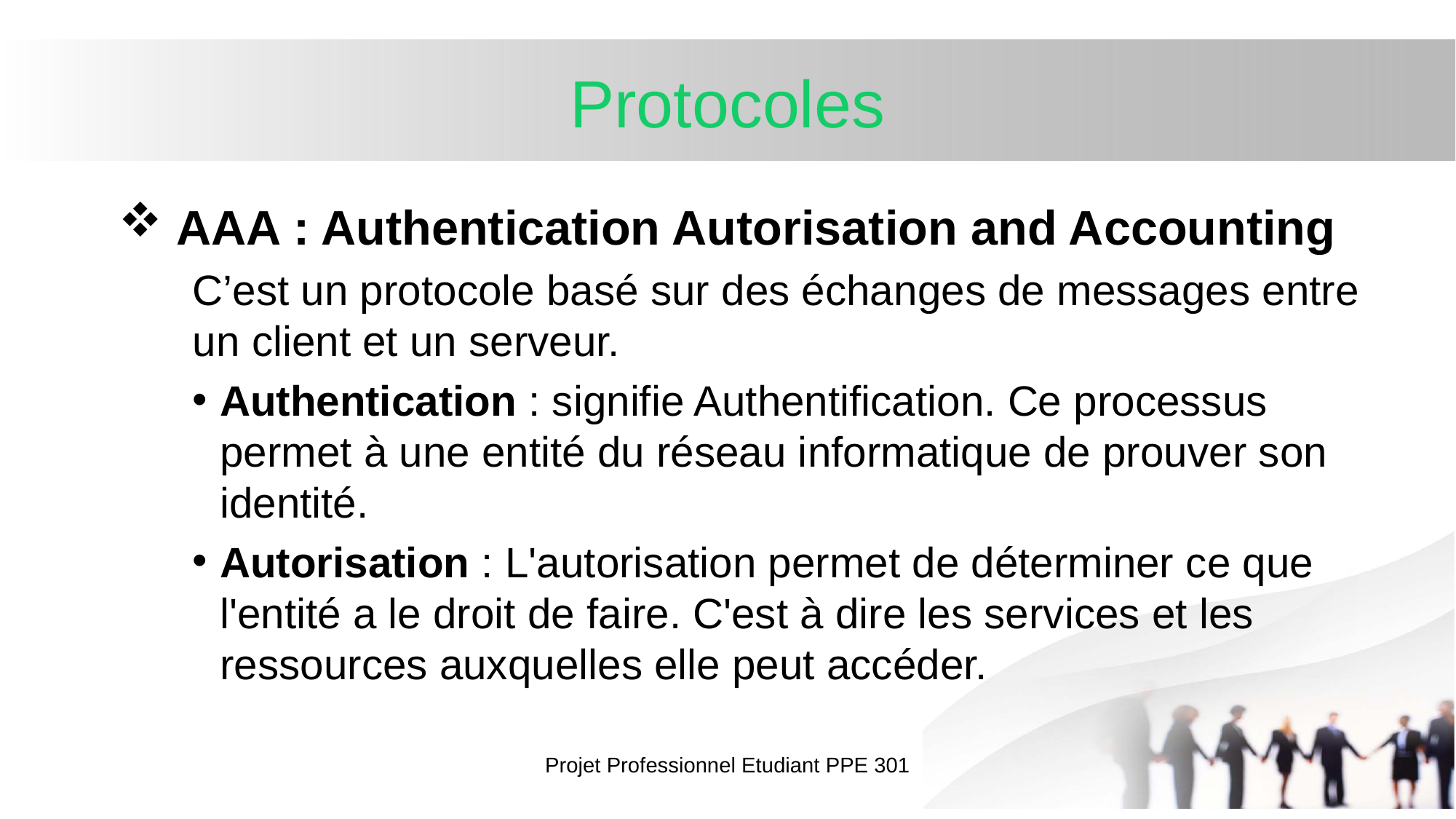

# Protocoles
 AAA : Authentication Autorisation and Accounting
C’est un protocole basé sur des échanges de messages entre un client et un serveur.
Authentication : signifie Authentification. Ce processus permet à une entité du réseau informatique de prouver son identité.
Autorisation : L'autorisation permet de déterminer ce que l'entité a le droit de faire. C'est à dire les services et les ressources auxquelles elle peut accéder.
Projet Professionnel Etudiant PPE 301
16